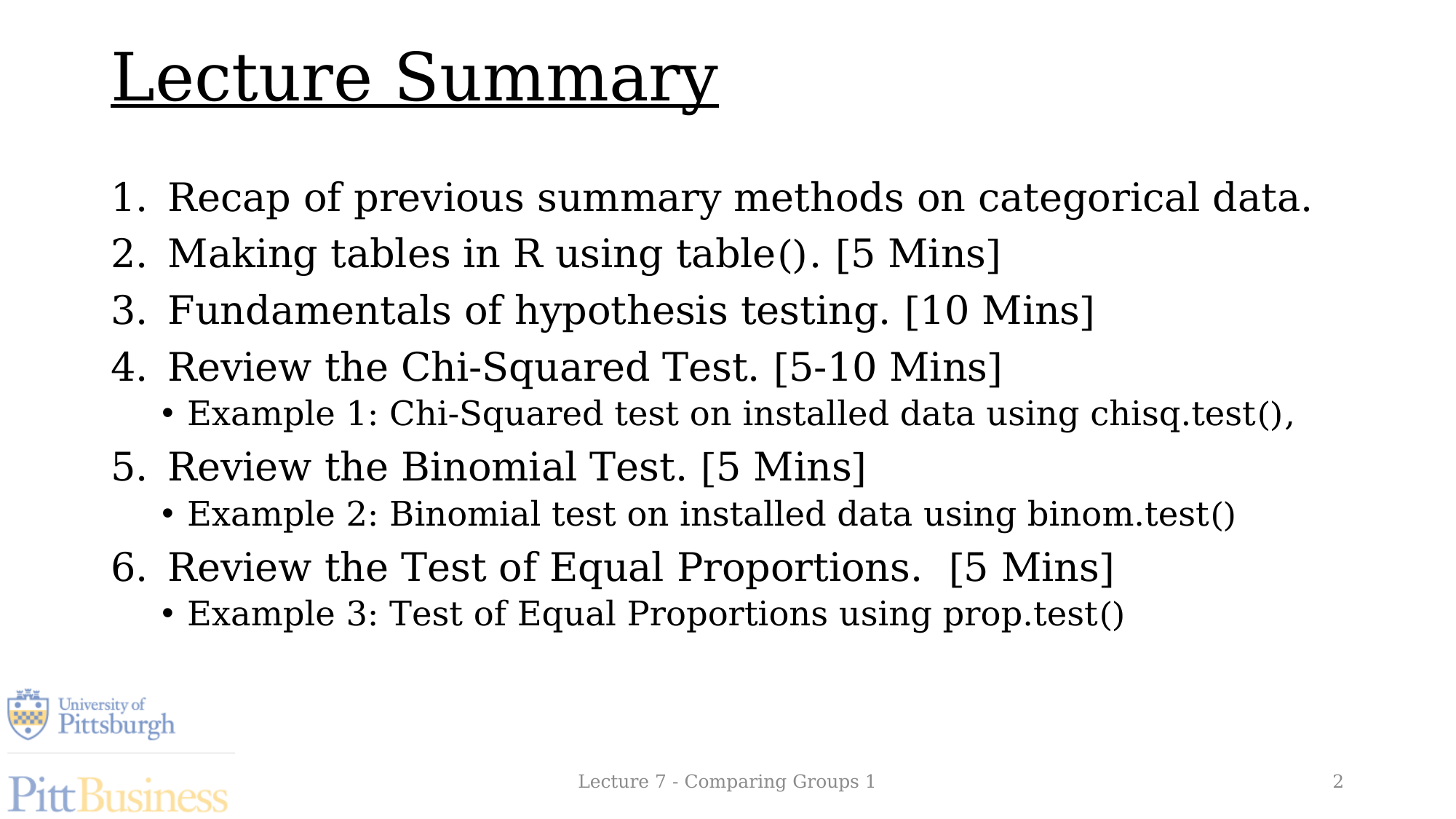

# Lecture Summary
Recap of previous summary methods on categorical data.
Making tables in R using table(). [5 Mins]
Fundamentals of hypothesis testing. [10 Mins]
Review the Chi-Squared Test. [5-10 Mins]
Example 1: Chi-Squared test on installed data using chisq.test(),
Review the Binomial Test. [5 Mins]
Example 2: Binomial test on installed data using binom.test()
Review the Test of Equal Proportions.  [5 Mins]
Example 3: Test of Equal Proportions using prop.test()

Lecture 7 - Comparing Groups 1
2